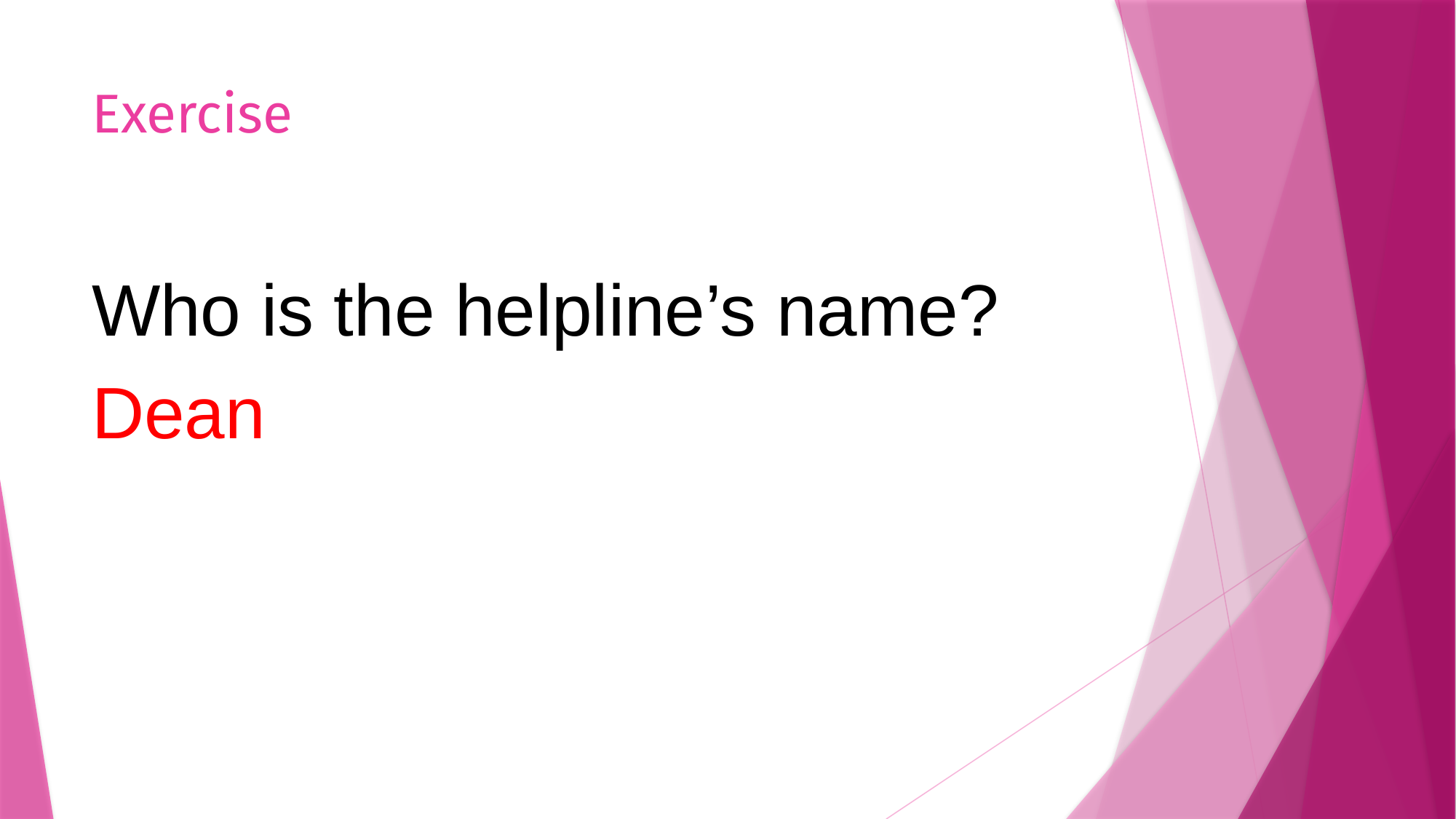

# Exercise
Who is the helpline’s name?
Dean